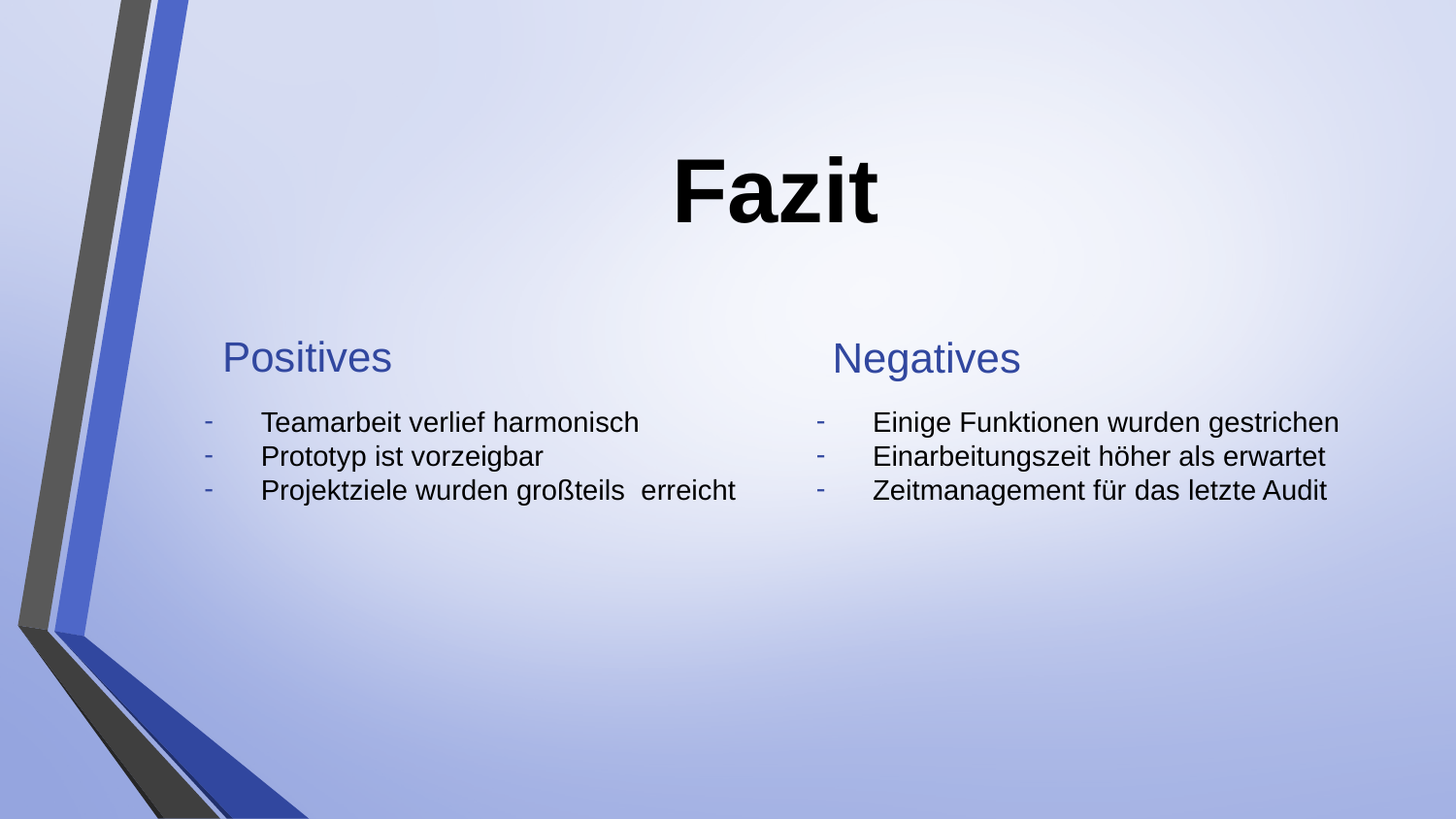

# Fazit
Positives
Negatives
Teamarbeit verlief harmonisch
Prototyp ist vorzeigbar
Projektziele wurden großteils  erreicht
Einige Funktionen wurden gestrichen
Einarbeitungszeit höher als erwartet
Zeitmanagement für das letzte Audit